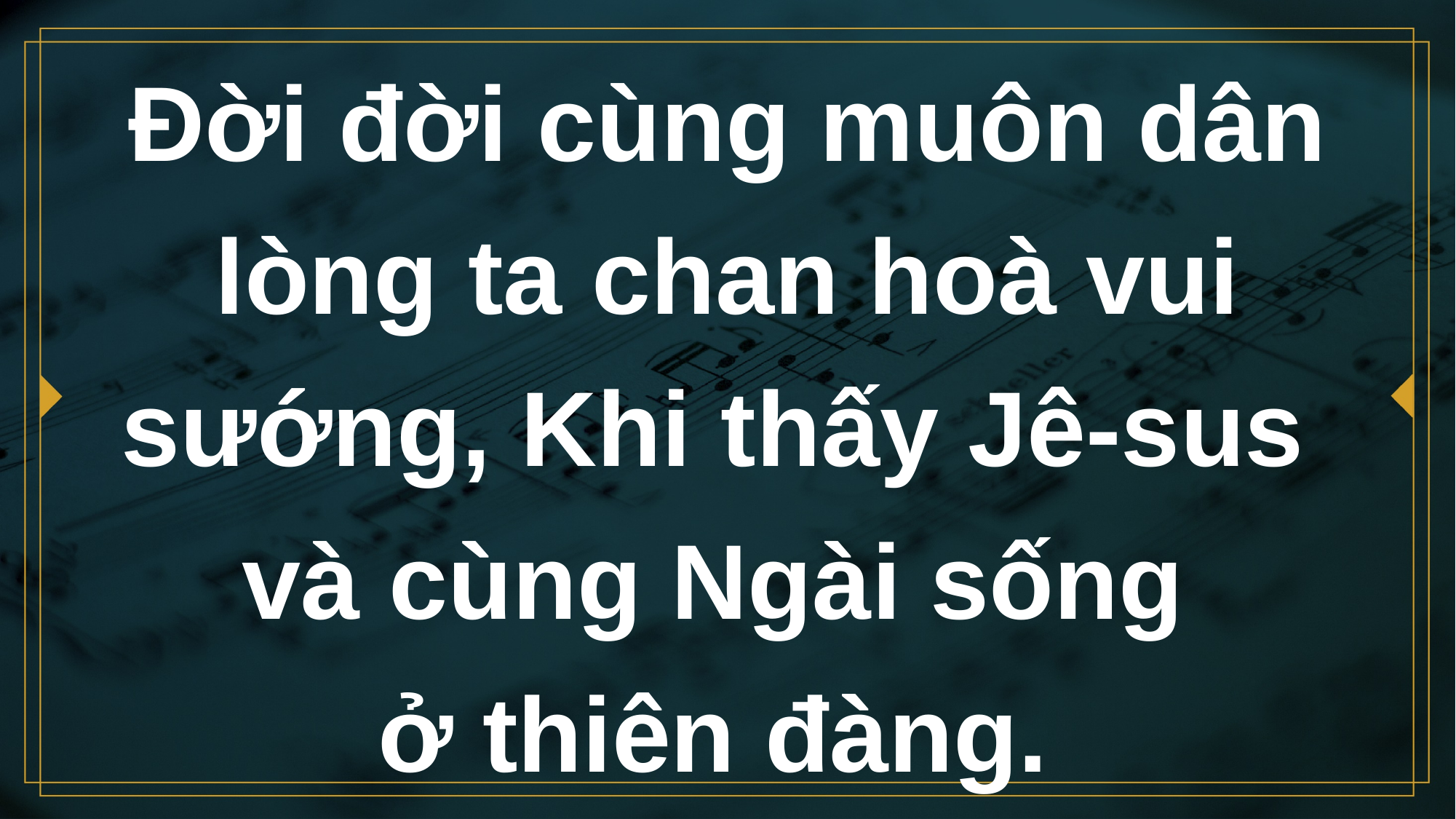

# Đời đời cùng muôn dân lòng ta chan hoà vui sướng, Khi thấy Jê-sus và cùng Ngài sống ở thiên đàng.